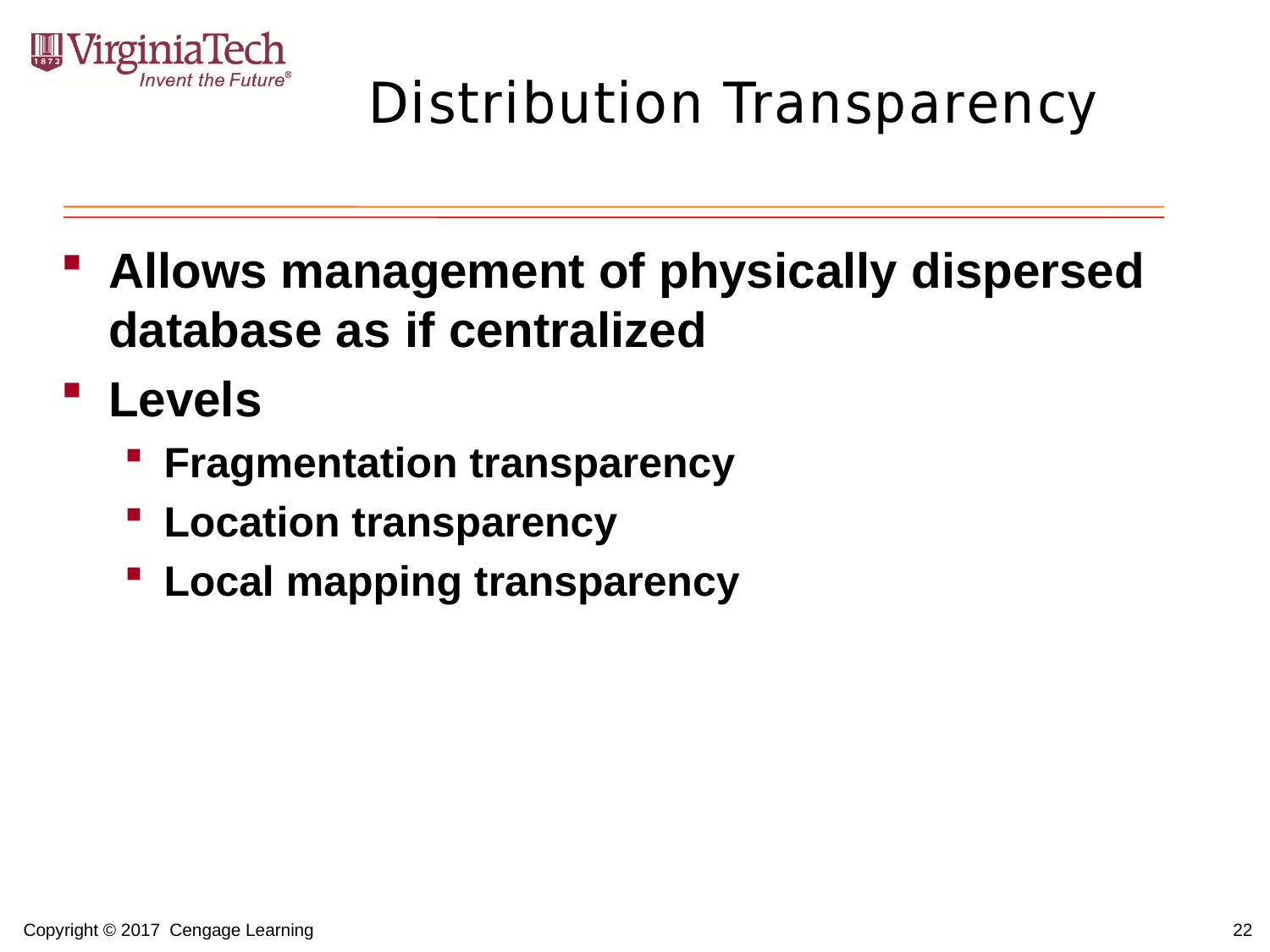

# Distribution Transparency
Allows management of physically dispersed database as if centralized
Levels
Fragmentation transparency
Location transparency
Local mapping transparency
22
Copyright © 2017  Cengage Learning